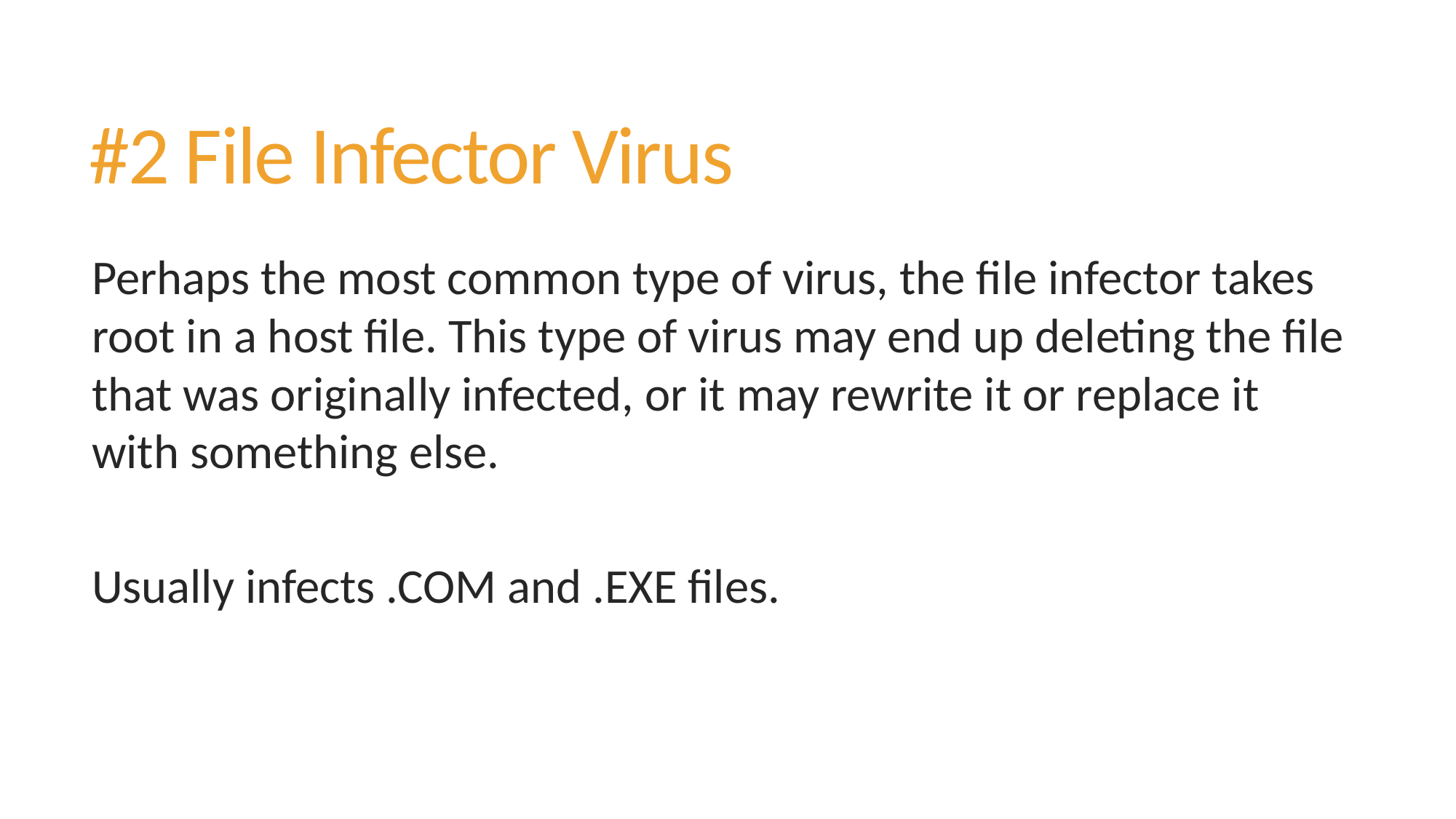

# #2 File Infector Virus
Perhaps the most common type of virus, the file infector takes root in a host file. This type of virus may end up deleting the file that was originally infected, or it may rewrite it or replace it with something else.

Usually infects .COM and .EXE files.